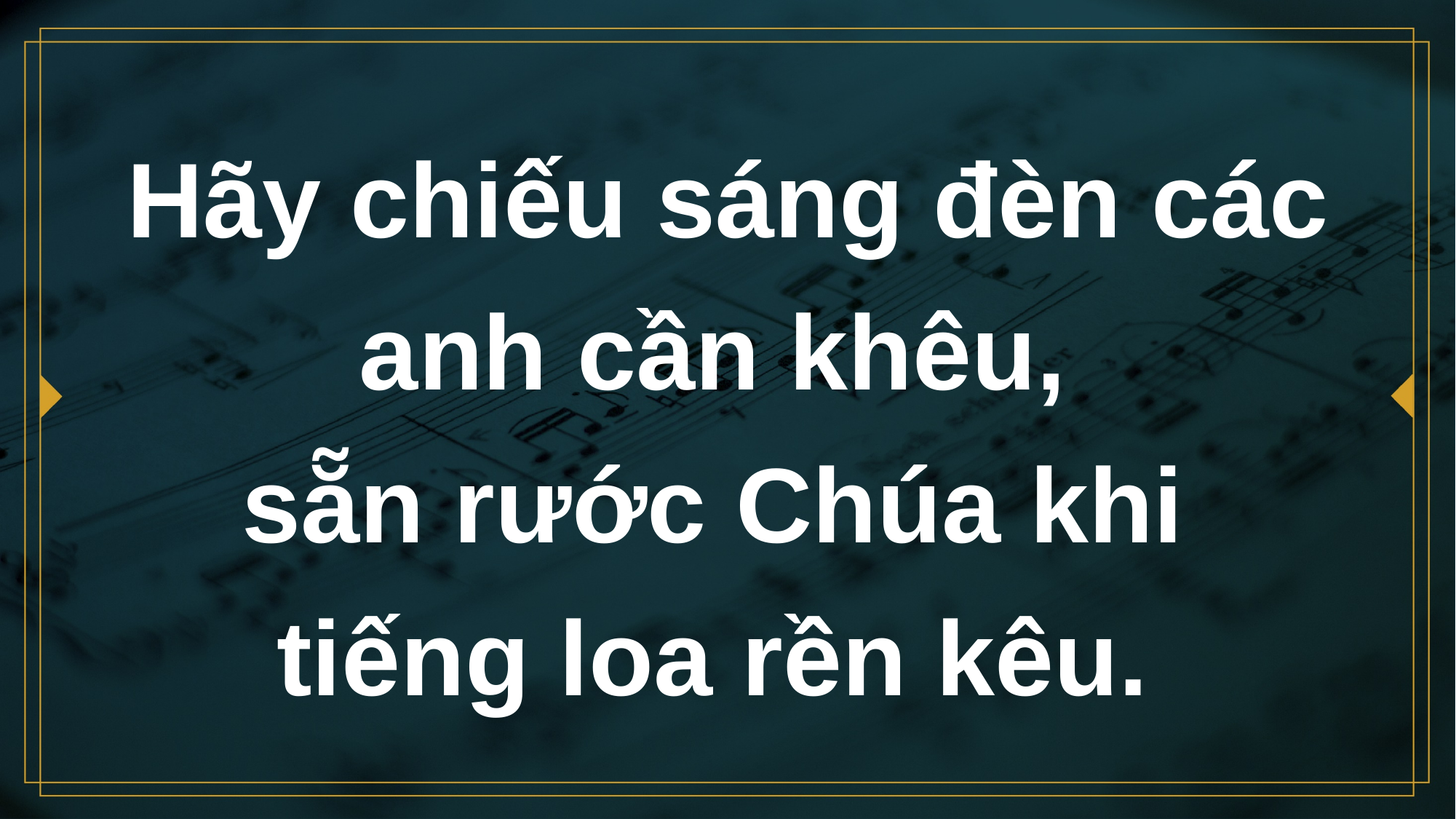

# Hãy chiếu sáng đèn các anh cần khêu, sẵn rước Chúa khi tiếng loa rền kêu.